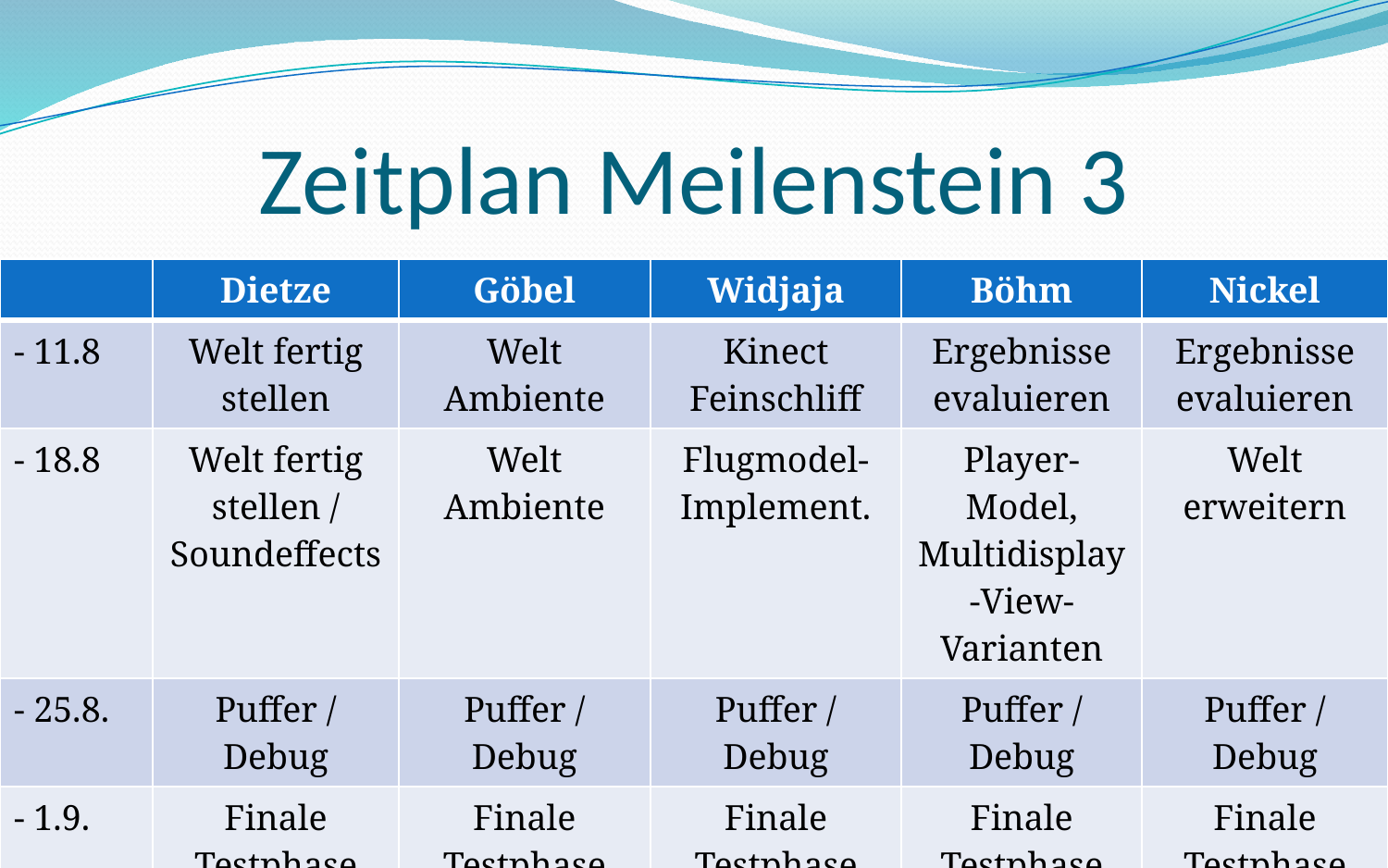

# Zeitplan Meilenstein 3

|  | Dietze | Göbel | Widjaja | Böhm | Nickel |
| --- | --- | --- | --- | --- | --- |
| - 11.8 | Welt fertig stellen | Welt Ambiente | Kinect Feinschliff | Ergebnisse evaluieren | Ergebnisse evaluieren |
| - 18.8 | Welt fertig stellen / Soundeffects | Welt Ambiente | Flugmodel-Implement. | Player-Model, Multidisplay-View-Varianten | Welt erweitern |
| - 25.8. | Puffer / Debug | Puffer / Debug | Puffer / Debug | Puffer / Debug | Puffer / Debug |
| - 1.9. | Finale Testphase | Finale Testphase | Finale Testphase | Finale Testphase | Finale Testphase |
18